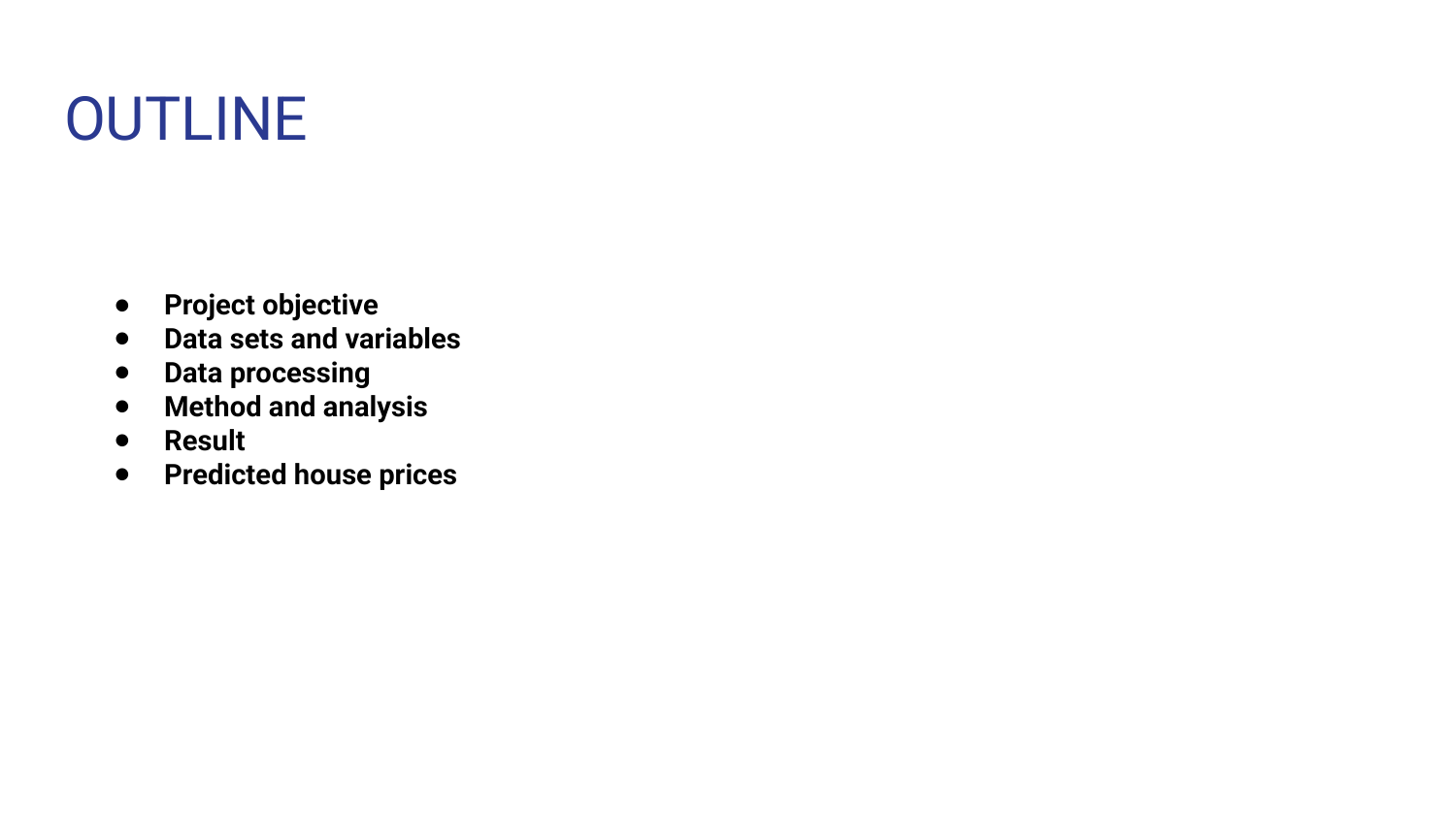

# OUTLINE
Project objective
Data sets and variables
Data processing
Method and analysis
Result
Predicted house prices